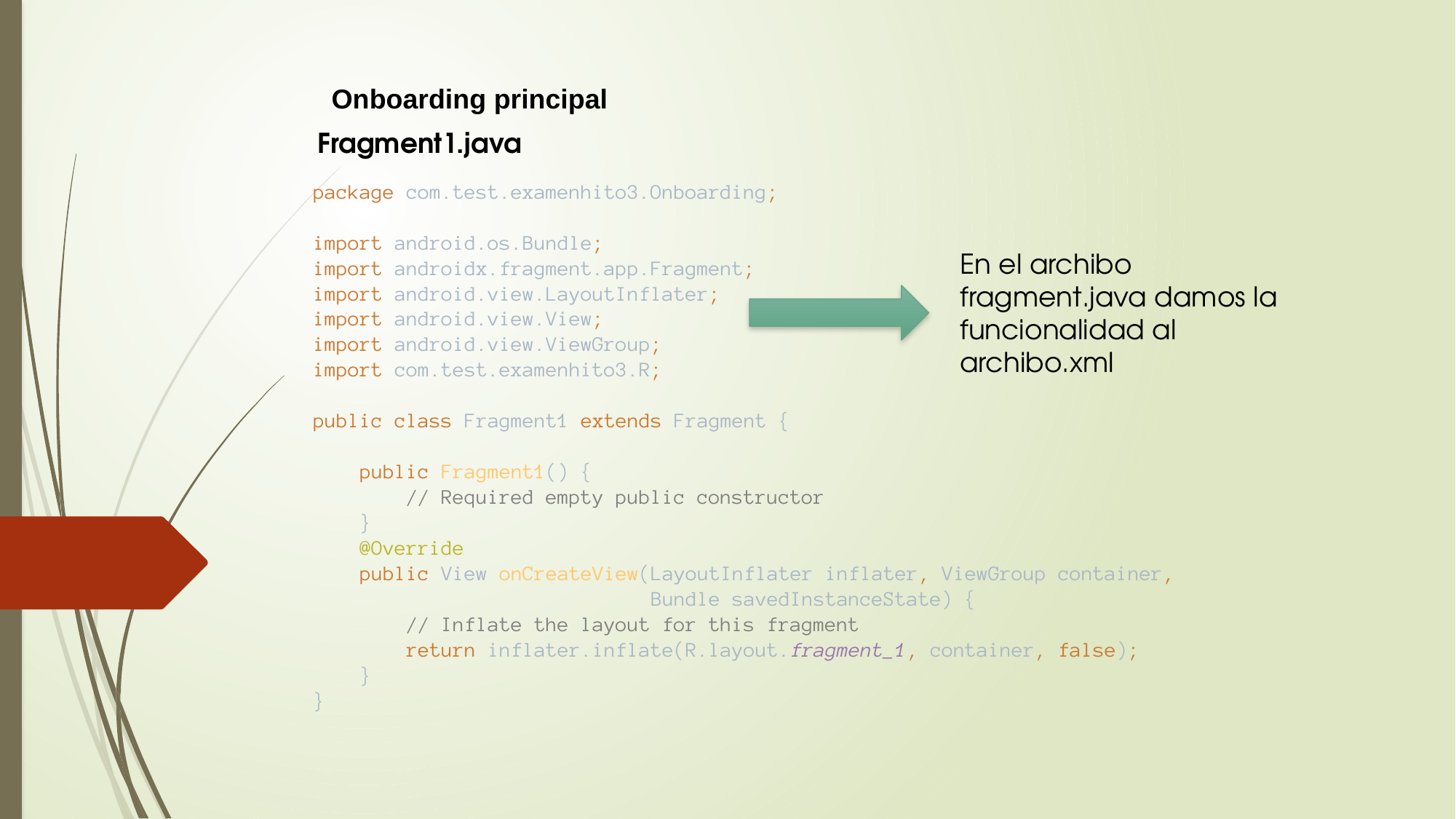

Onboarding principal
Fragment1.java
package com.test.examenhito3.Onboarding;
import android.os.Bundle;
import androidx.fragment.app.Fragment;
import android.view.LayoutInflater;
import android.view.View;
import android.view.ViewGroup;
import com.test.examenhito3.R;
public class Fragment1 extends Fragment {
    public Fragment1() {
        // Required empty public constructor
    }
    @Override
    public View onCreateView(LayoutInflater inflater, ViewGroup container,
                             Bundle savedInstanceState) {
        // Inflate the layout for this fragment
        return inflater.inflate(R.layout.fragment_1, container, false);
    }
}

En el archibo  fragment.java damos la funcionalidad al archibo.xml